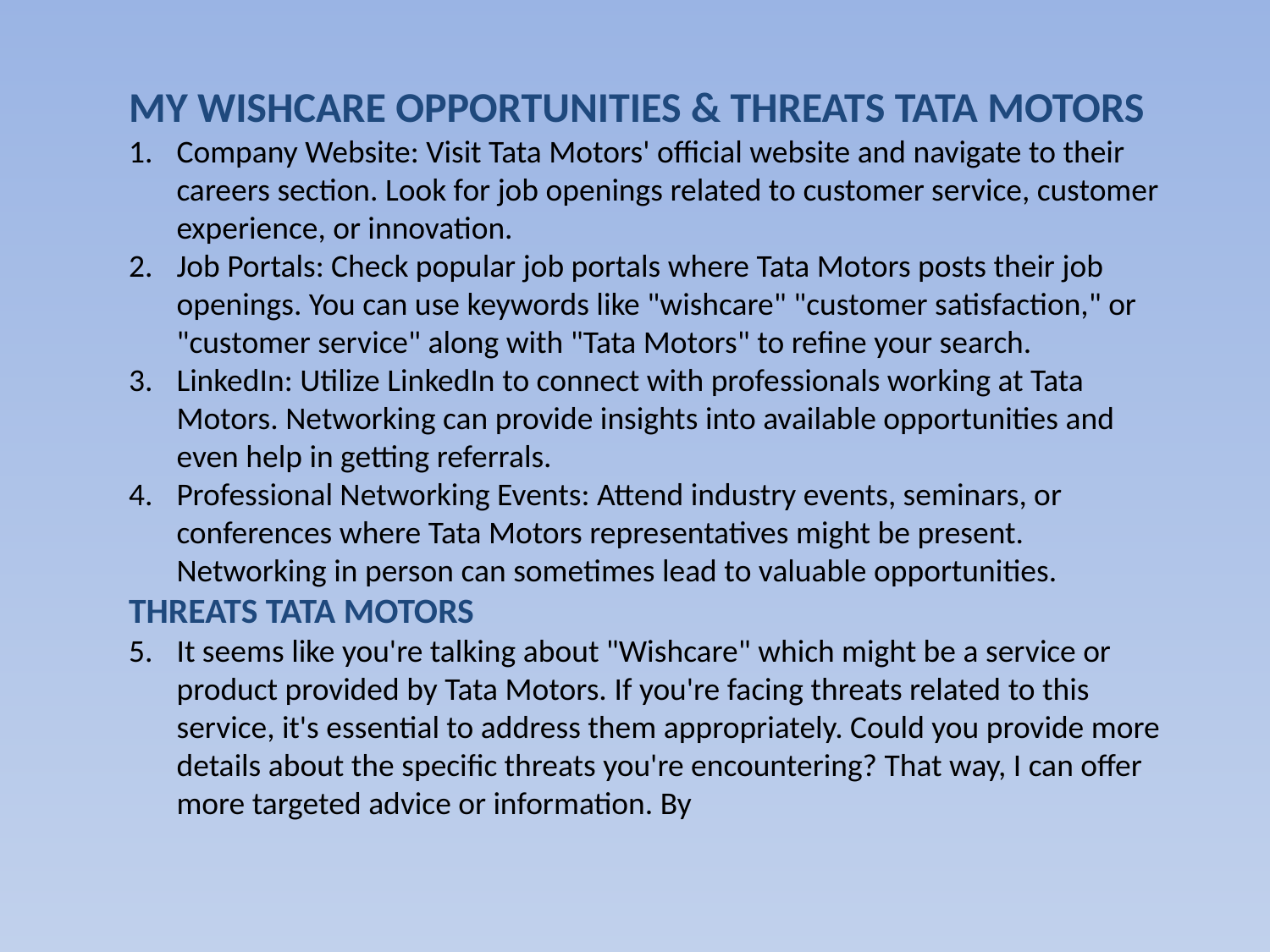

MY WISHCARE OPPORTUNITIES & THREATS TATA MOTORS
Company Website: Visit Tata Motors' official website and navigate to their careers section. Look for job openings related to customer service, customer experience, or innovation.
Job Portals: Check popular job portals where Tata Motors posts their job openings. You can use keywords like "wishcare" "customer satisfaction," or "customer service" along with "Tata Motors" to refine your search.
LinkedIn: Utilize LinkedIn to connect with professionals working at Tata Motors. Networking can provide insights into available opportunities and even help in getting referrals.
Professional Networking Events: Attend industry events, seminars, or conferences where Tata Motors representatives might be present. Networking in person can sometimes lead to valuable opportunities.
THREATS TATA MOTORS
It seems like you're talking about "Wishcare" which might be a service or product provided by Tata Motors. If you're facing threats related to this service, it's essential to address them appropriately. Could you provide more details about the specific threats you're encountering? That way, I can offer more targeted advice or information. By